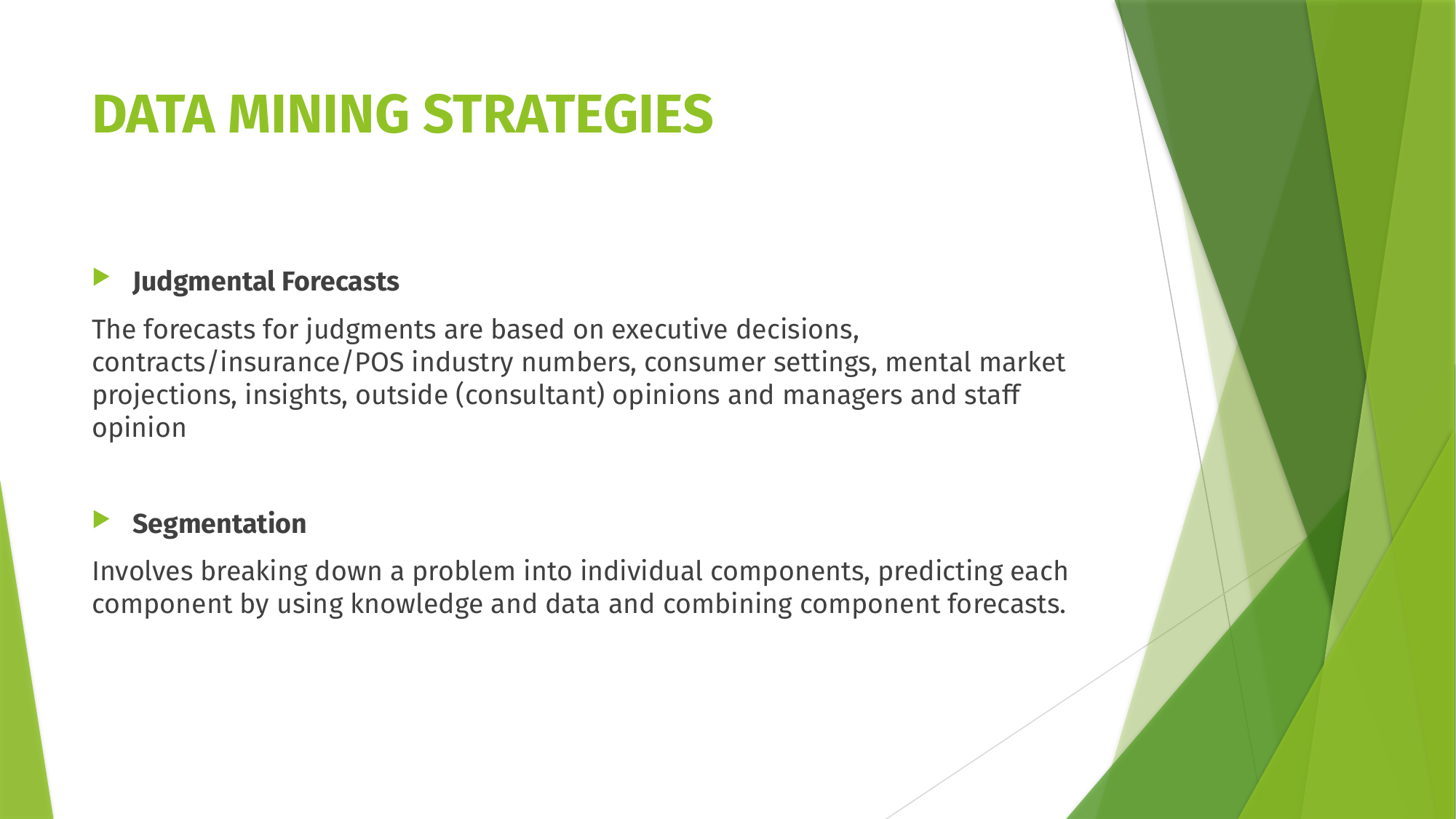

# DATA MINING STRATEGIES
Judgmental Forecasts
The forecasts for judgments are based on executive decisions, contracts/insurance/POS industry numbers, consumer settings, mental market projections, insights, outside (consultant) opinions and managers and staff opinion

Segmentation
Involves breaking down a problem into individual components, predicting each component by using knowledge and data and combining component forecasts.